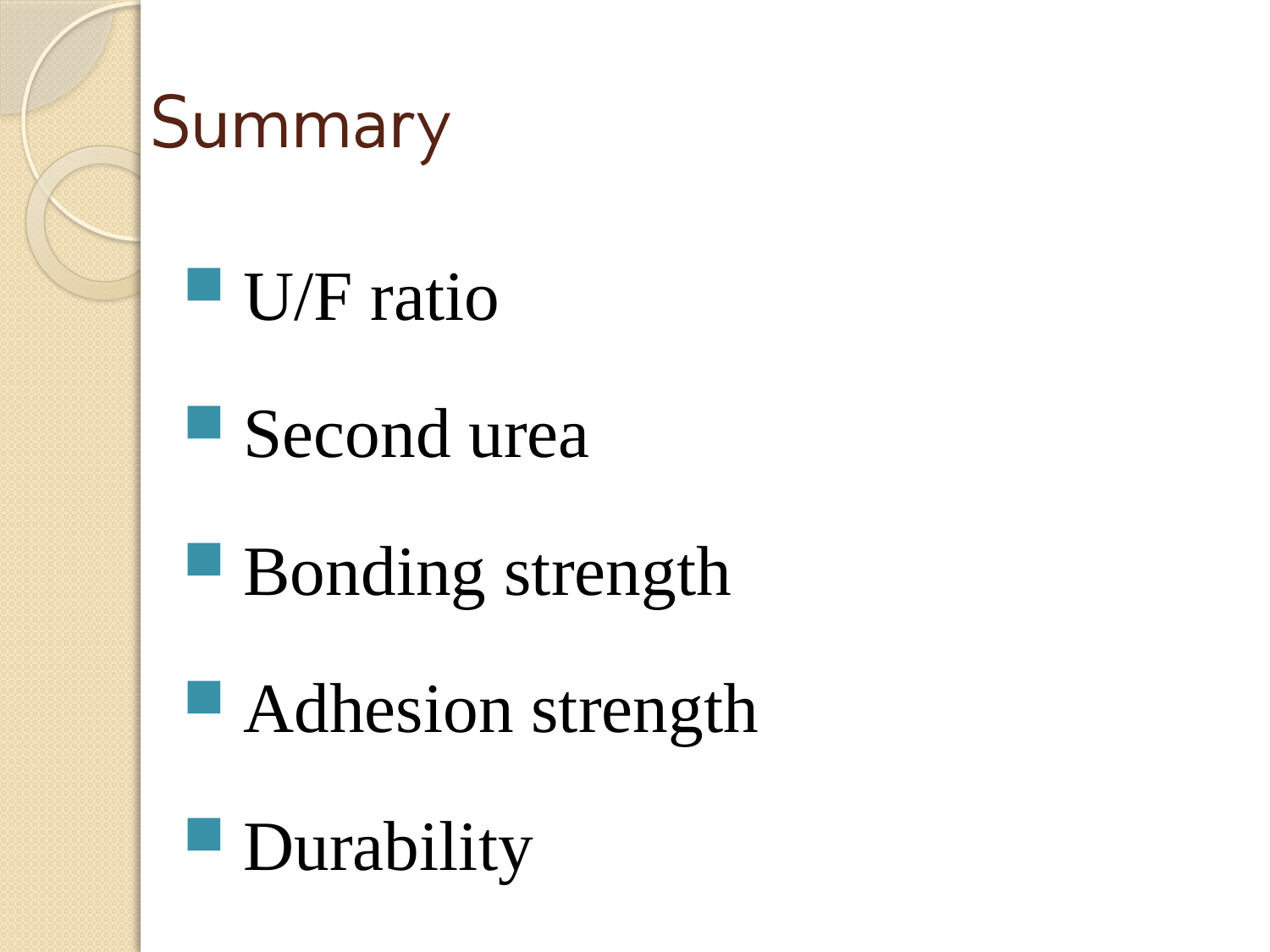

# Summary
 U/F ratio
 Second urea
 Bonding strength
 Adhesion strength
 Durability